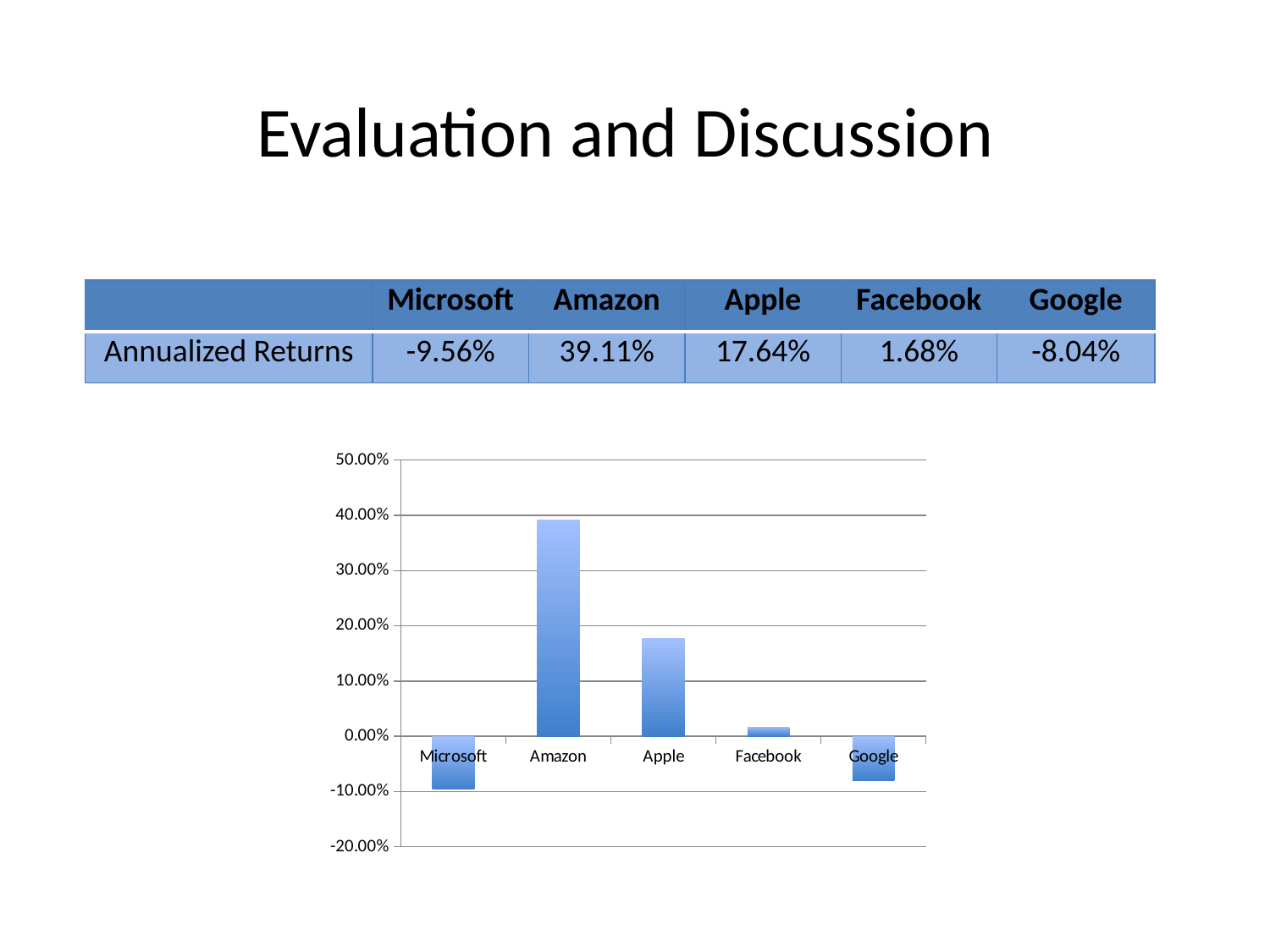

# Evaluation and Discussion

|  | Microsoft | Amazon | Apple | Facebook | Google |
| --- | --- | --- | --- | --- | --- |
| Annualized Returns | -9.56% | 39.11% | 17.64% | 1.68% | -8.04% |

### Chart

| Category |  |
|---|---|
| Microsoft | -0.0956 |
| Amazon | 0.3911 |
| Apple | 0.1764 |
| Facebook | 0.0168 |
| Google | -0.0804 |